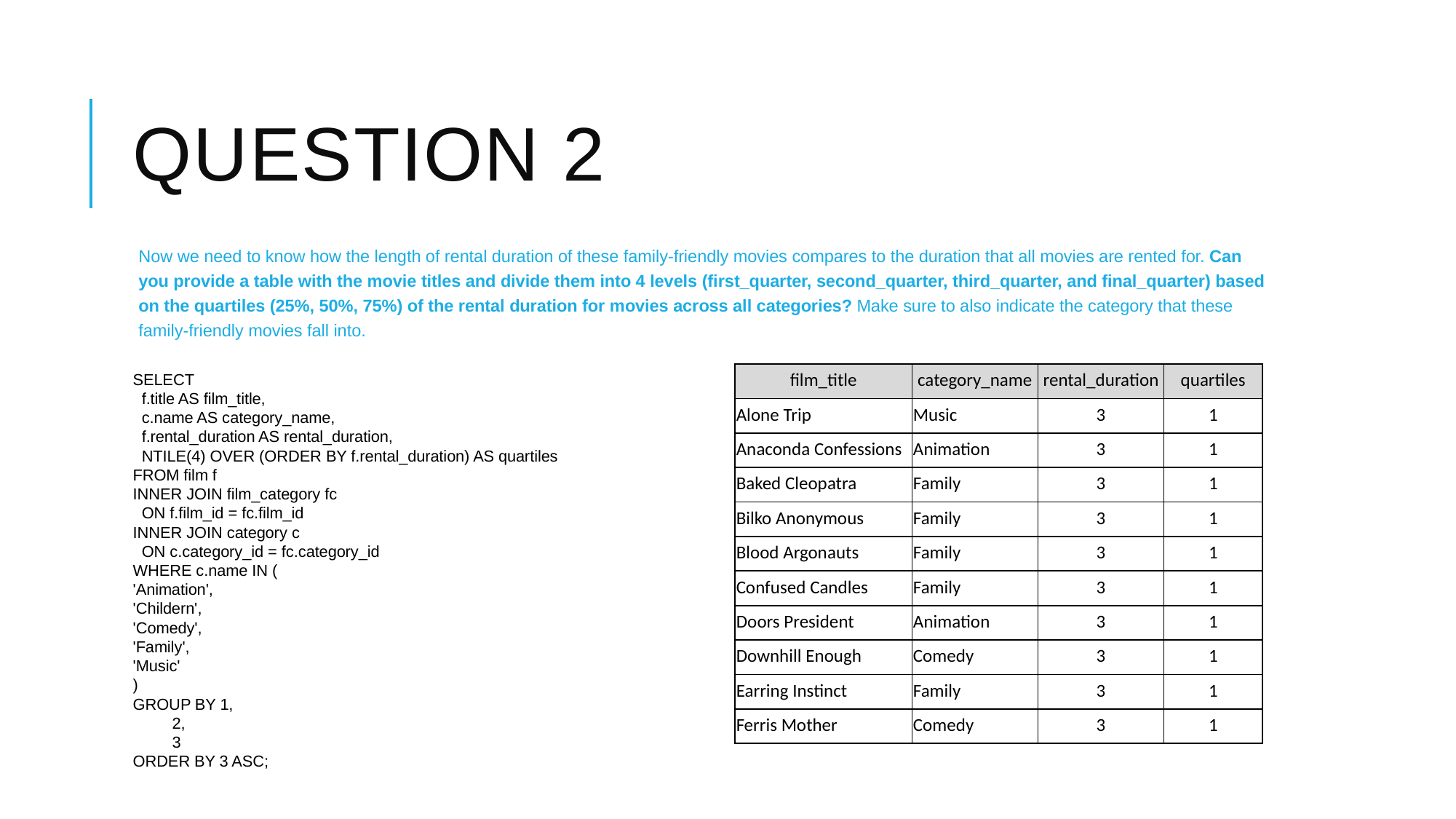

# Question 2
Now we need to know how the length of rental duration of these family-friendly movies compares to the duration that all movies are rented for. Can you provide a table with the movie titles and divide them into 4 levels (first_quarter, second_quarter, third_quarter, and final_quarter) based on the quartiles (25%, 50%, 75%) of the rental duration for movies across all categories? Make sure to also indicate the category that these family-friendly movies fall into.
SELECT
  f.title AS film_title,
  c.name AS category_name,
  f.rental_duration AS rental_duration,
  NTILE(4) OVER (ORDER BY f.rental_duration) AS quartiles
FROM film f
INNER JOIN film_category fc
  ON f.film_id = fc.film_id
INNER JOIN category c
  ON c.category_id = fc.category_id
WHERE c.name IN (
'Animation',
'Childern',
'Comedy',
'Family',
'Music'
)
GROUP BY 1,
         2,
         3
ORDER BY 3 ASC;
| film\_title | category\_name | rental\_duration | quartiles |
| --- | --- | --- | --- |
| Alone Trip | Music | 3 | 1 |
| Anaconda Confessions | Animation | 3 | 1 |
| Baked Cleopatra | Family | 3 | 1 |
| Bilko Anonymous | Family | 3 | 1 |
| Blood Argonauts | Family | 3 | 1 |
| Confused Candles | Family | 3 | 1 |
| Doors President | Animation | 3 | 1 |
| Downhill Enough | Comedy | 3 | 1 |
| Earring Instinct | Family | 3 | 1 |
| Ferris Mother | Comedy | 3 | 1 |